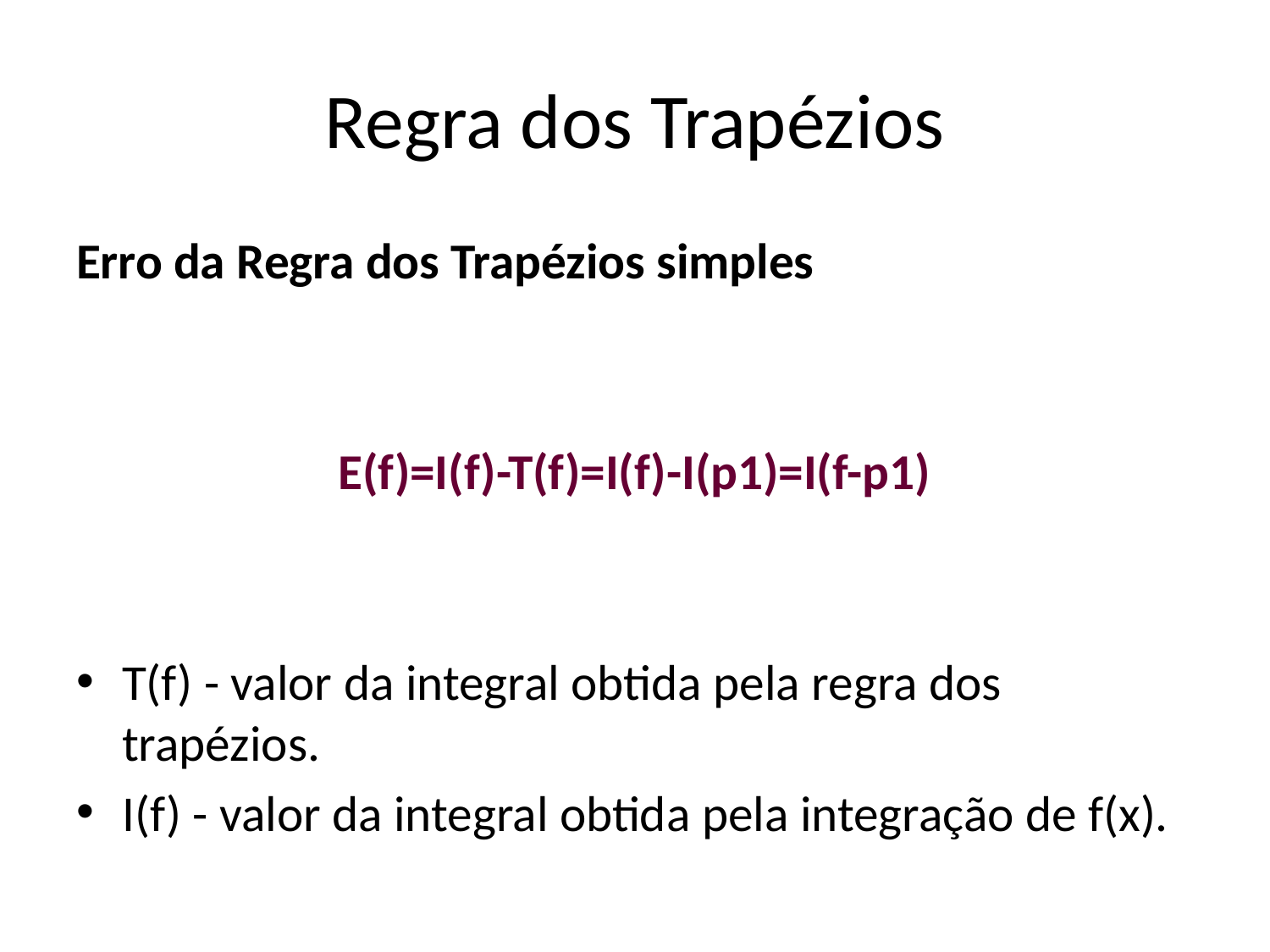

# Regra dos Trapézios
Erro da Regra dos Trapézios simples

E(f)=I(f)-T(f)=I(f)-I(p1)=I(f-p1)

T(f) - valor da integral obtida pela regra dos trapézios.
I(f) - valor da integral obtida pela integração de f(x).